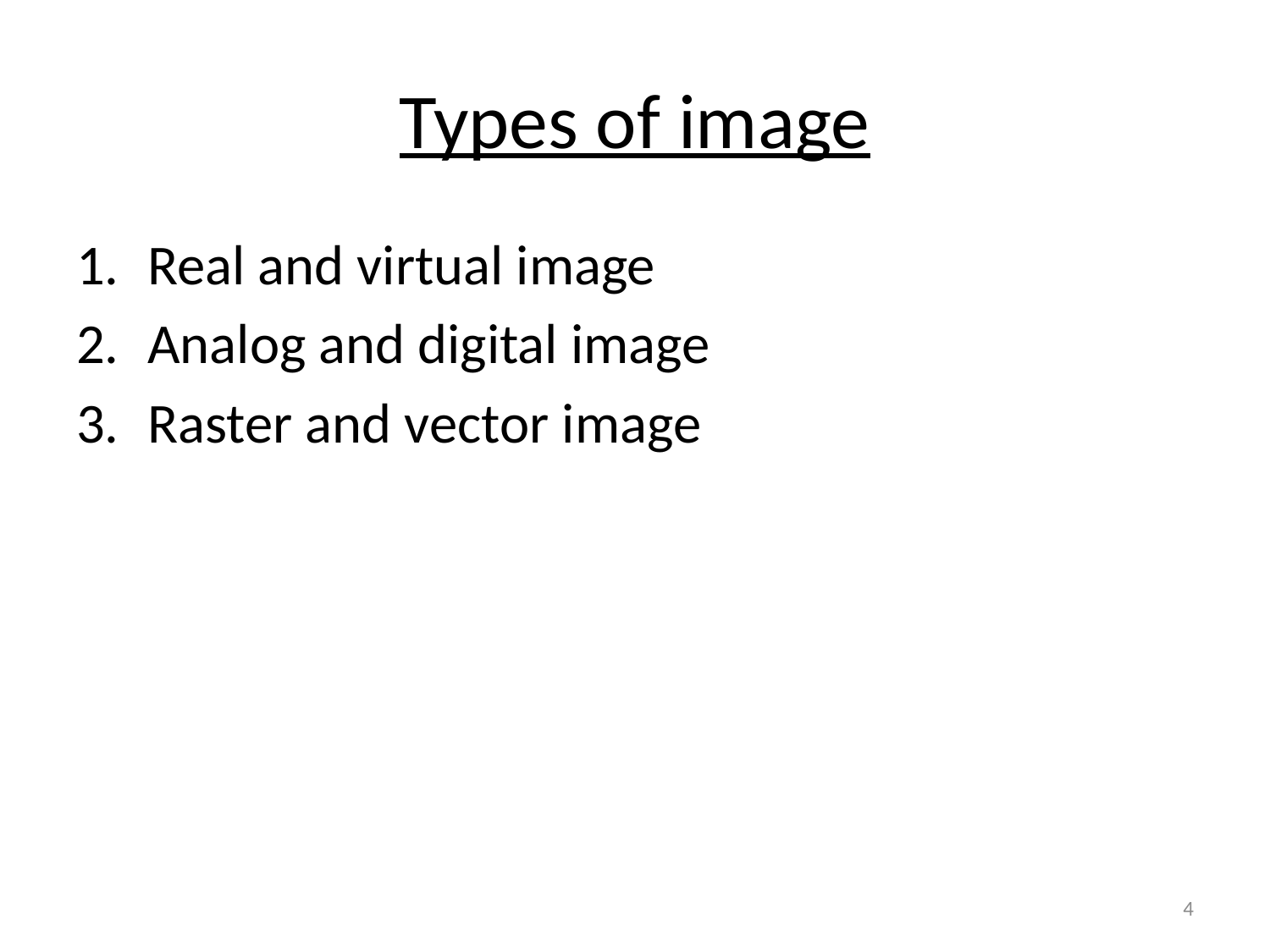

# Types of image
Real and virtual image
Analog and digital image
Raster and vector image
4